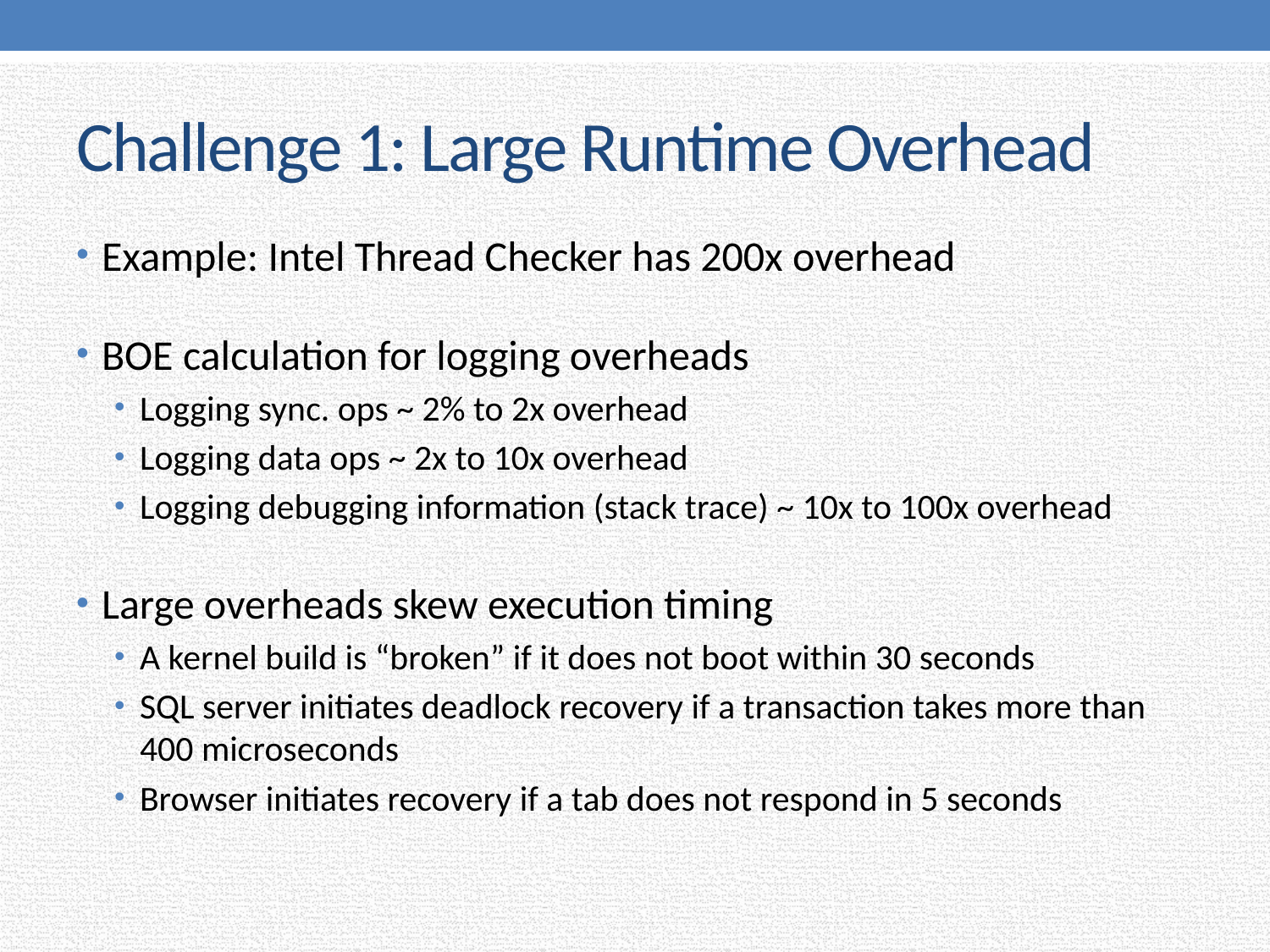

# Challenge 1: Large Runtime Overhead
Example: Intel Thread Checker has 200x overhead

BOE calculation for logging overheads
Logging sync. ops ~ 2% to 2x overhead
Logging data ops ~ 2x to 10x overhead
Logging debugging information (stack trace) ~ 10x to 100x overhead

Large overheads skew execution timing
A kernel build is “broken” if it does not boot within 30 seconds
SQL server initiates deadlock recovery if a transaction takes more than 400 microseconds
Browser initiates recovery if a tab does not respond in 5 seconds